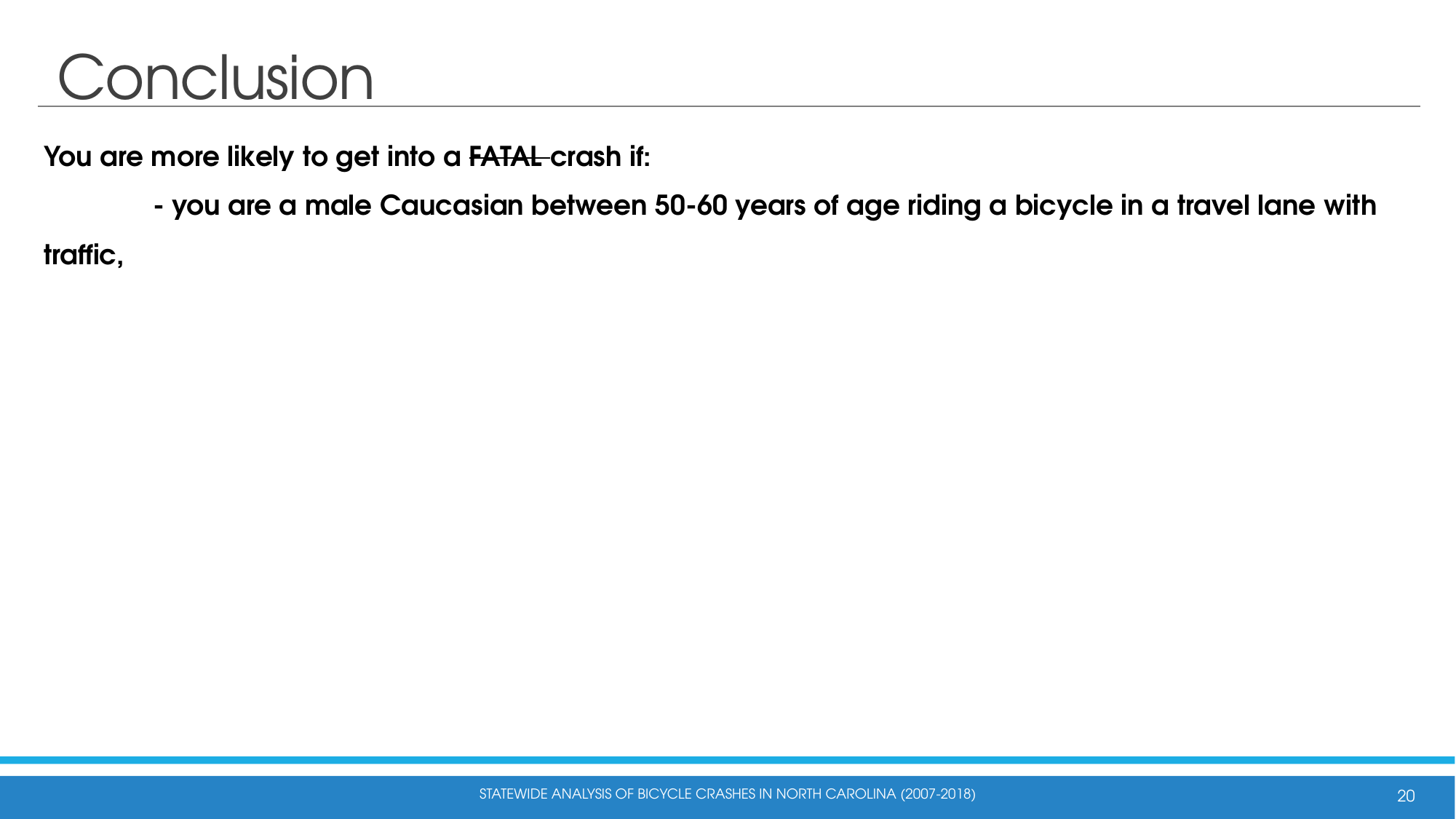

# Conclusion
You are more likely to get into a FATAL crash if:
	- you are a male Caucasian between 50-60 years of age riding a bicycle in a travel lane with traffic,

Statewide Analysis of Bicycle Crashes in North Carolina (2007-2018)
20